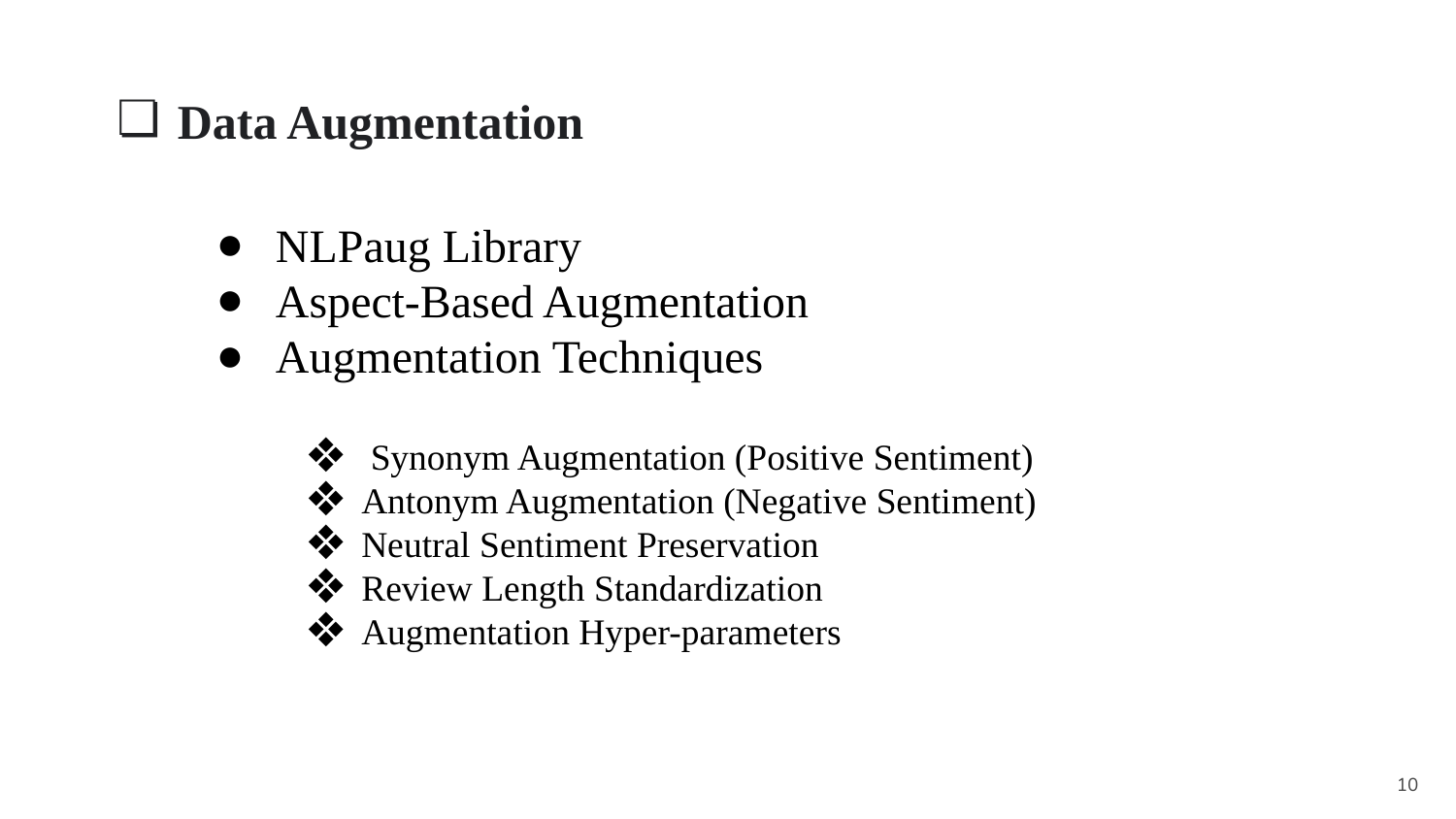

Data Augmentation
NLPaug Library
Aspect-Based Augmentation
Augmentation Techniques
 Synonym Augmentation (Positive Sentiment)
Antonym Augmentation (Negative Sentiment)
Neutral Sentiment Preservation
Review Length Standardization
Augmentation Hyper-parameters
10